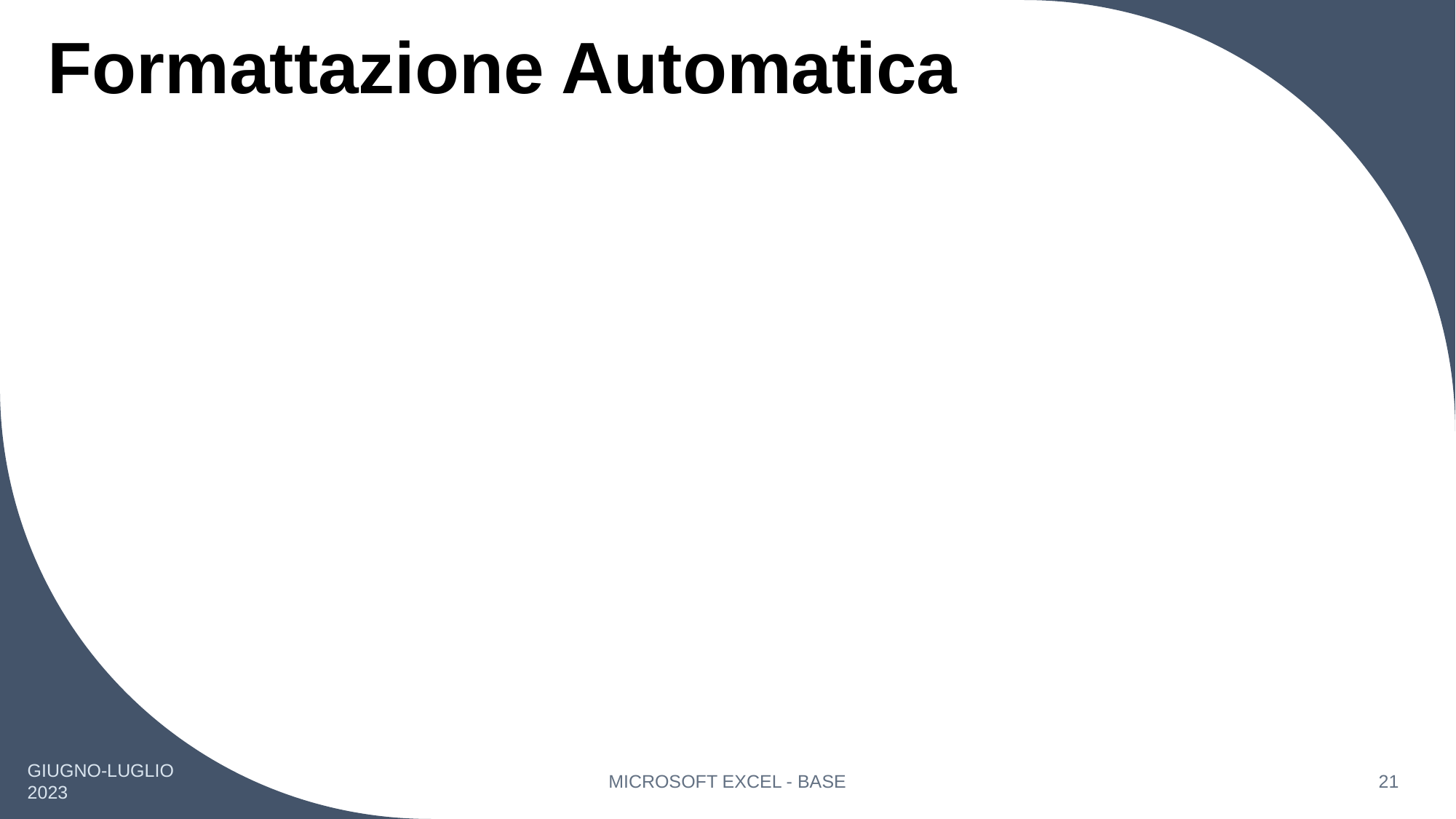

# Formattazione Automatica
GIUGNO-LUGLIO 2023
MICROSOFT EXCEL - BASE
21